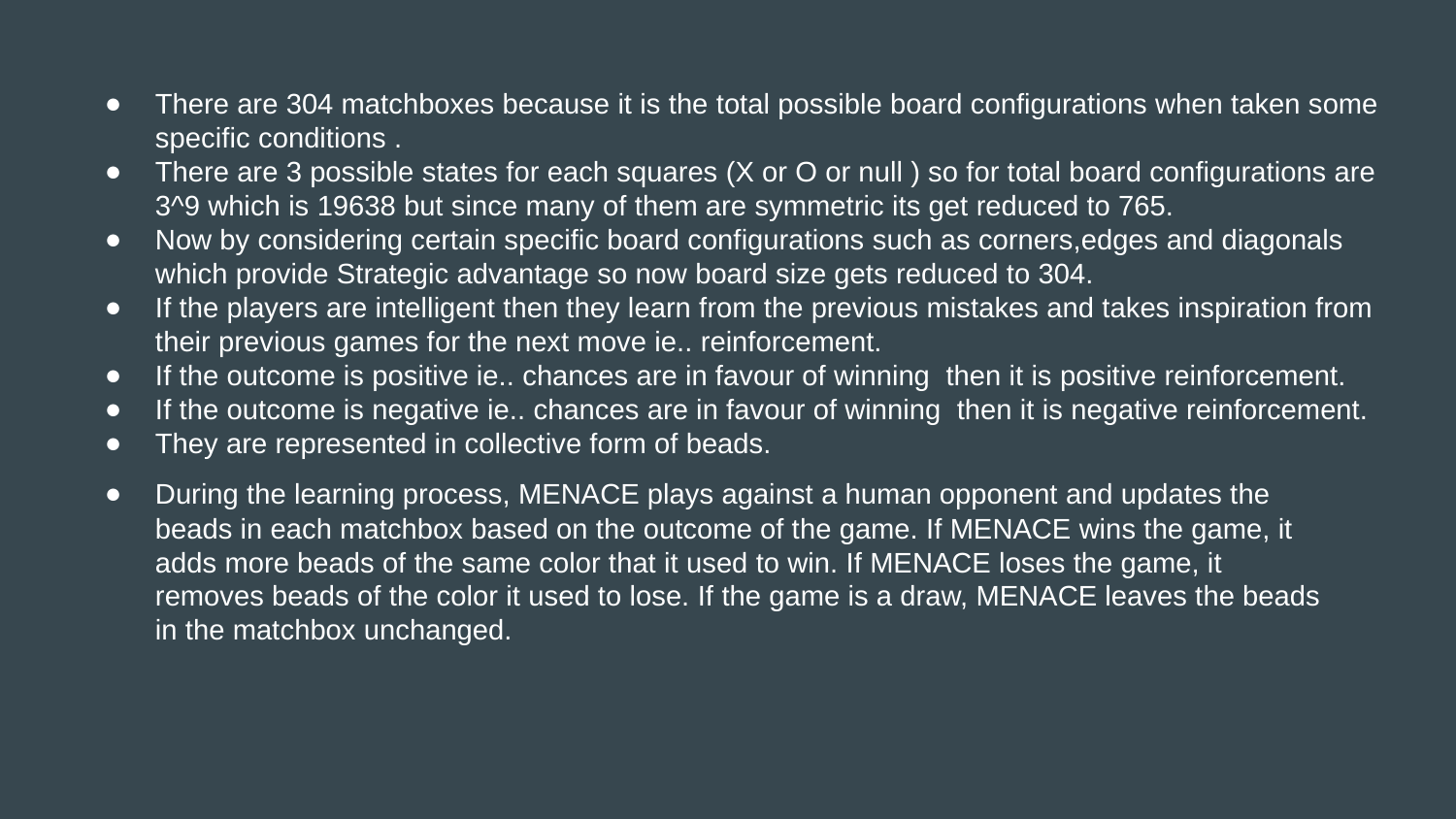

There are 304 matchboxes because it is the total possible board configurations when taken some specific conditions .
There are 3 possible states for each squares (X or O or null ) so for total board configurations are 3^9 which is 19638 but since many of them are symmetric its get reduced to 765.
Now by considering certain specific board configurations such as corners,edges and diagonals which provide Strategic advantage so now board size gets reduced to 304.
If the players are intelligent then they learn from the previous mistakes and takes inspiration from their previous games for the next move ie.. reinforcement.
If the outcome is positive ie.. chances are in favour of winning  then it is positive reinforcement.
If the outcome is negative ie.. chances are in favour of winning  then it is negative reinforcement.
They are represented in collective form of beads.
During the learning process, MENACE plays against a human opponent and updates the beads in each matchbox based on the outcome of the game. If MENACE wins the game, it adds more beads of the same color that it used to win. If MENACE loses the game, it removes beads of the color it used to lose. If the game is a draw, MENACE leaves the beads in the matchbox unchanged.